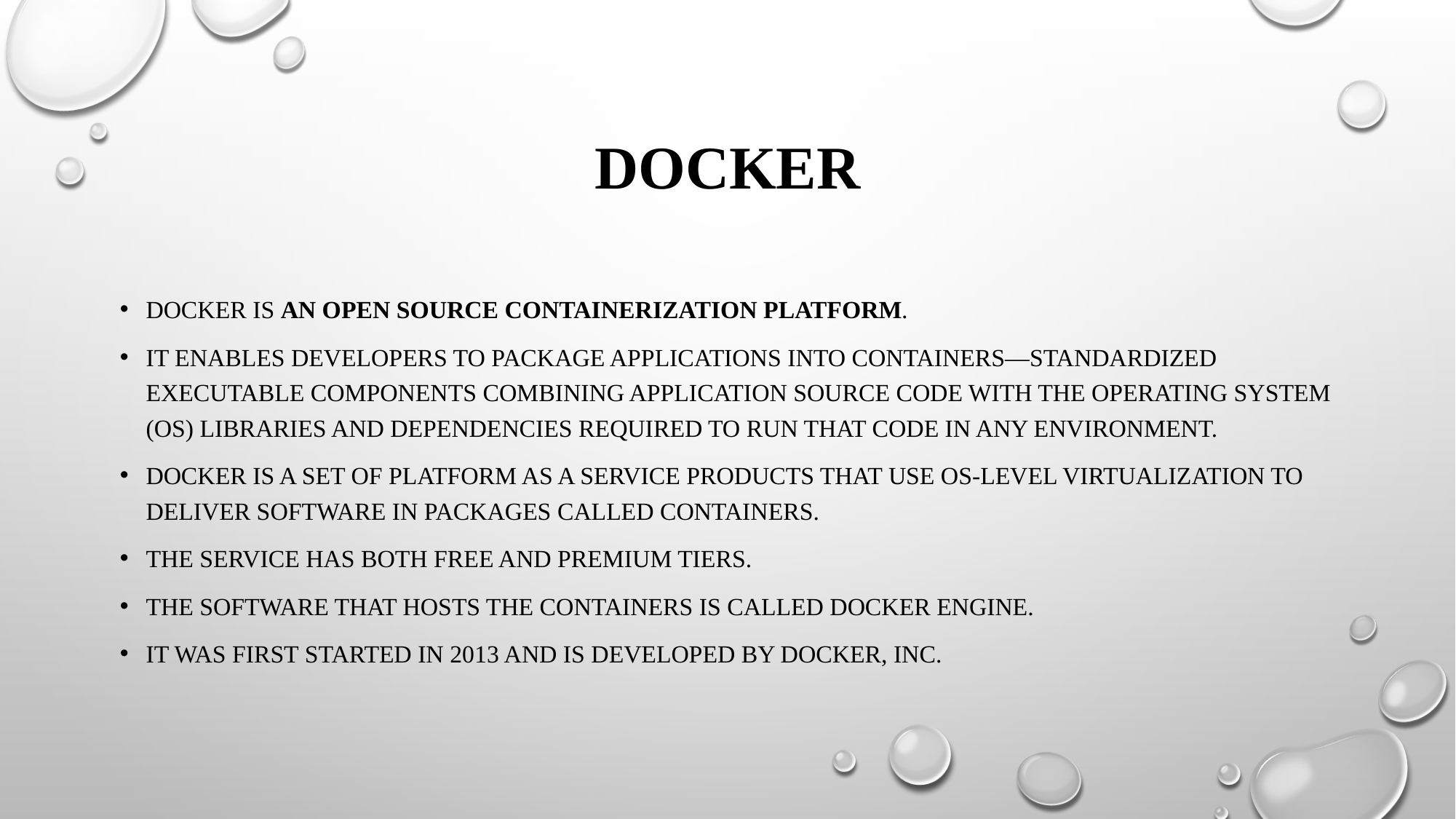

# Docker
Docker is an open source containerization platform.
It enables developers to package applications into containers—standardized executable components combining application source code with the operating system (OS) libraries and dependencies required to run that code in any environment.
Docker is a set of platform as a service products that use OS-level virtualization to deliver software in packages called containers.
The service has both free and premium tiers.
The software that hosts the containers is called Docker Engine.
It was first started in 2013 and is developed by Docker, Inc.